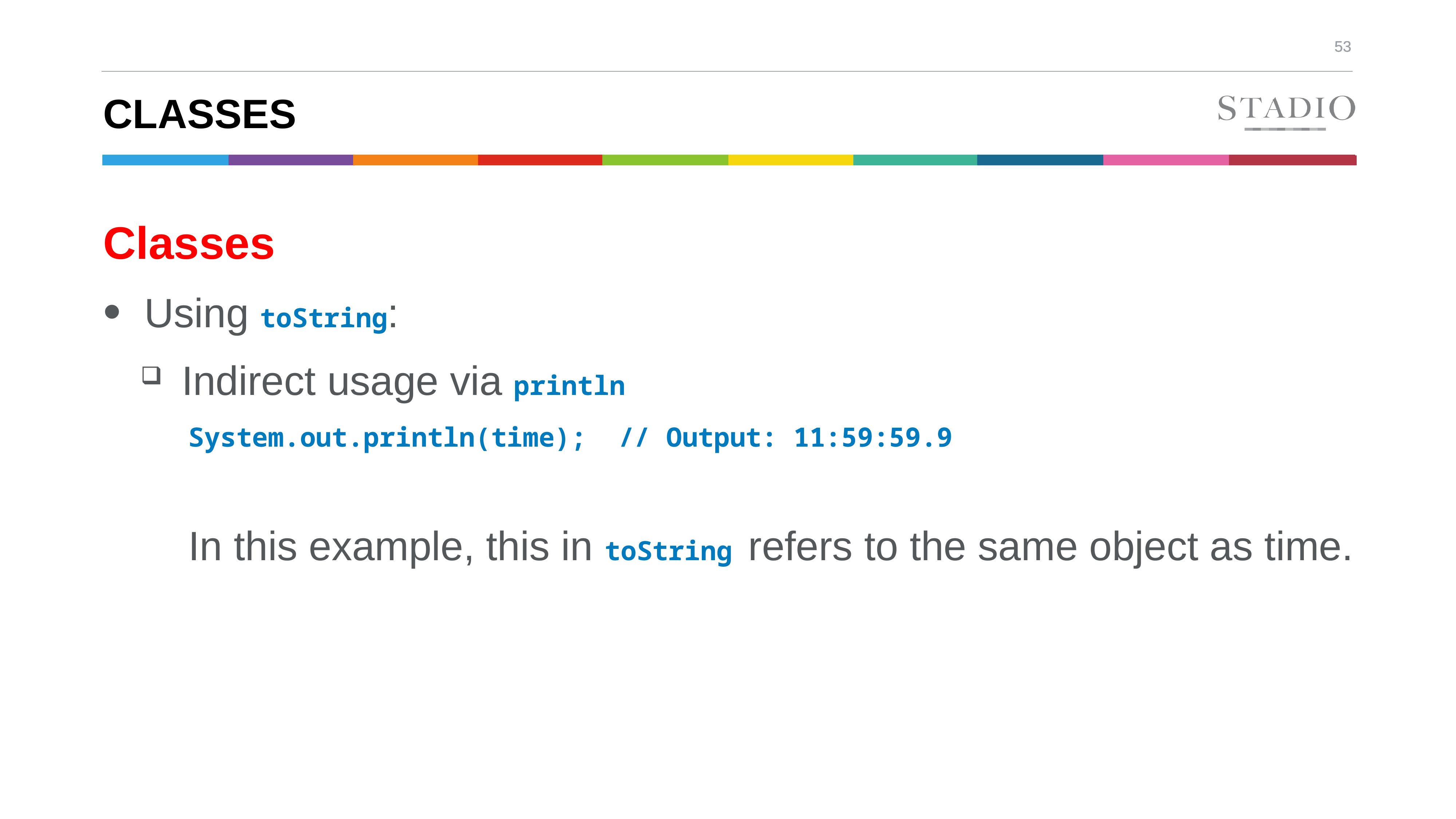

# Classes

Classes
Using toString:
Indirect usage via println
System.out.println(time);  // Output: 11:59:59.9

In this example, this in toString refers to the same object as time.